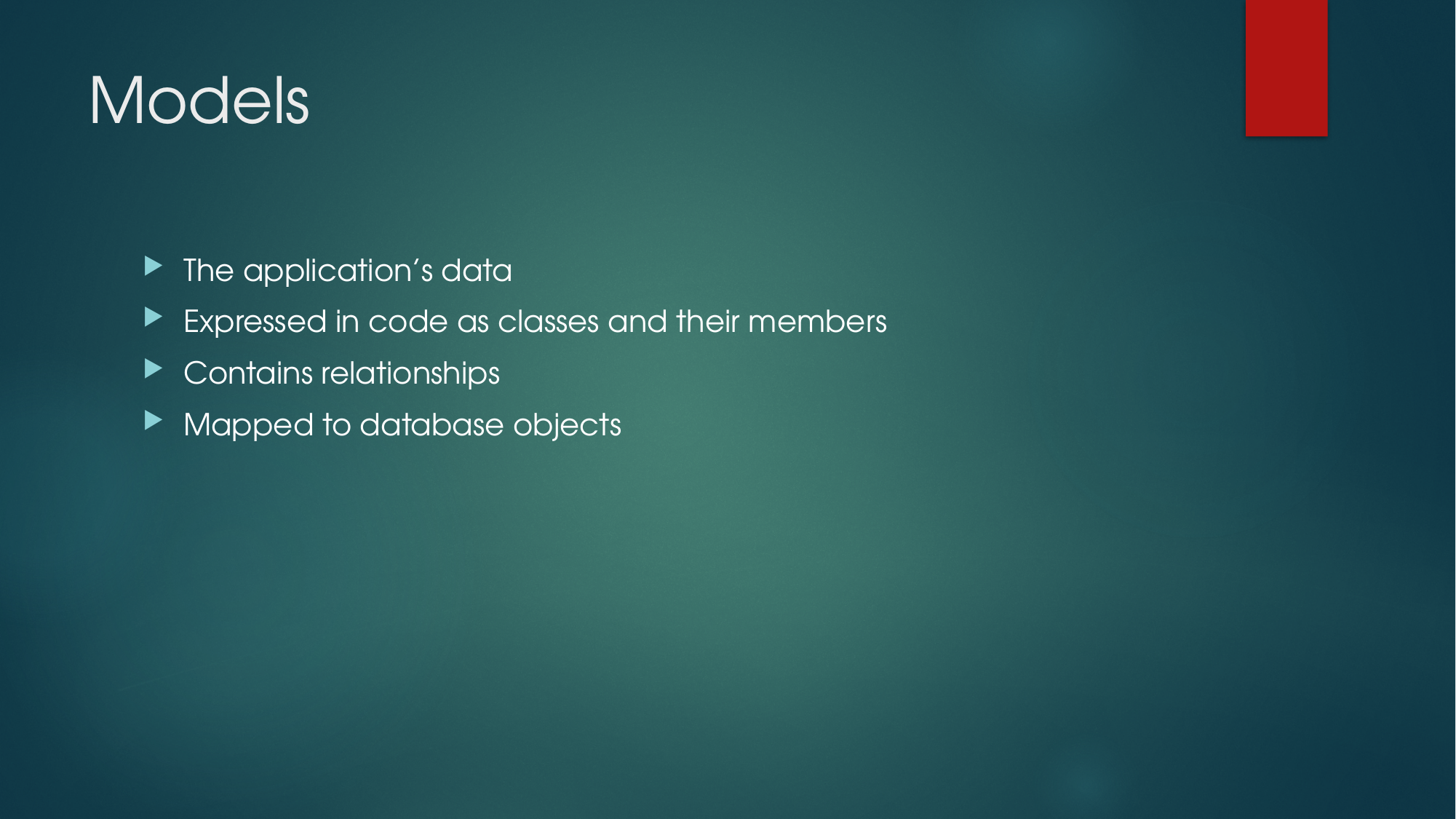

# Models
The application’s data
Expressed in code as classes and their members
Contains relationships
Mapped to database objects